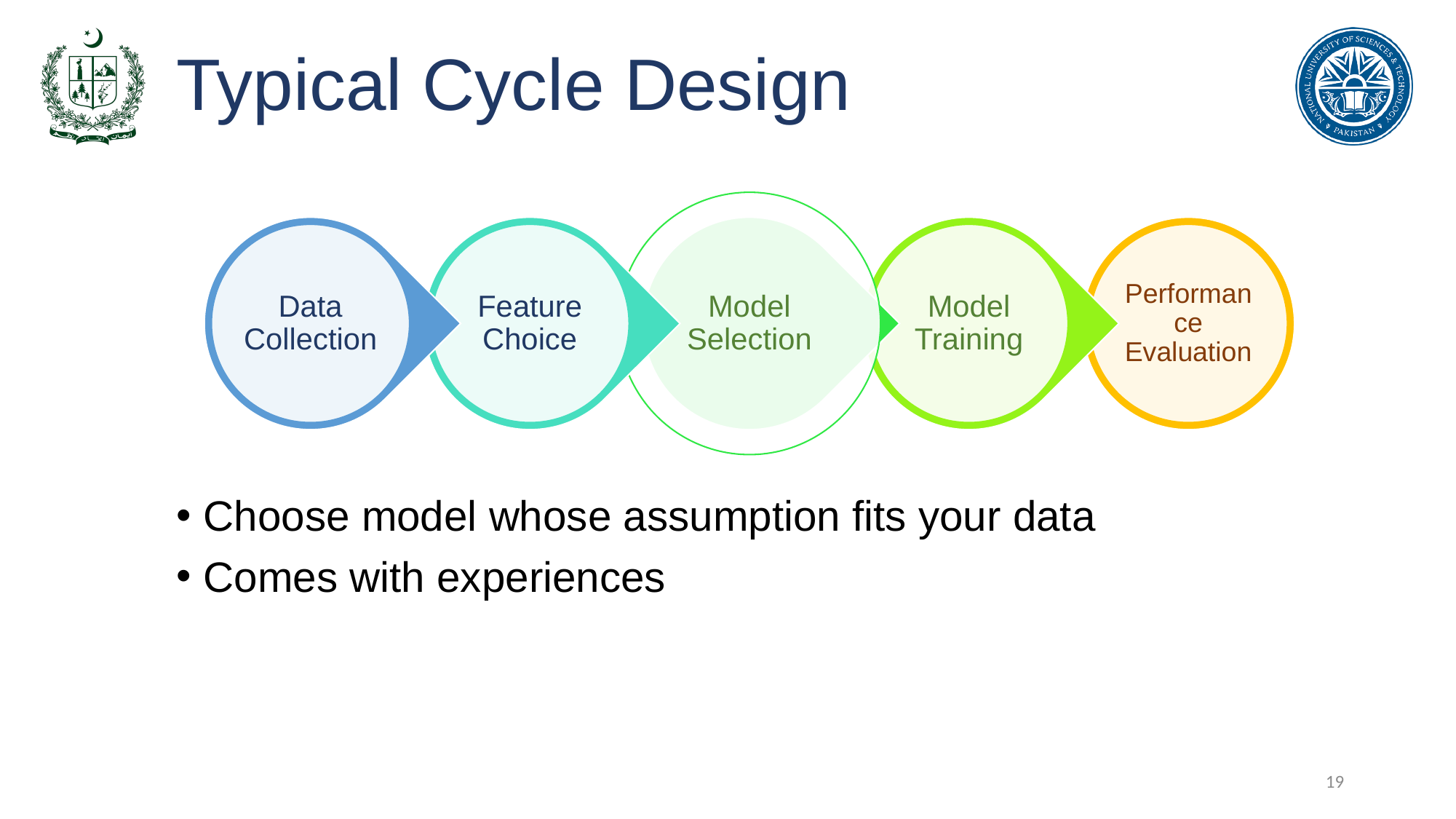

# Typical Cycle Design
Performance Evaluation
Model Training
Model Selection
Feature Choice
Data Collection

Choose model whose assumption fits your data
Comes with experiences
19